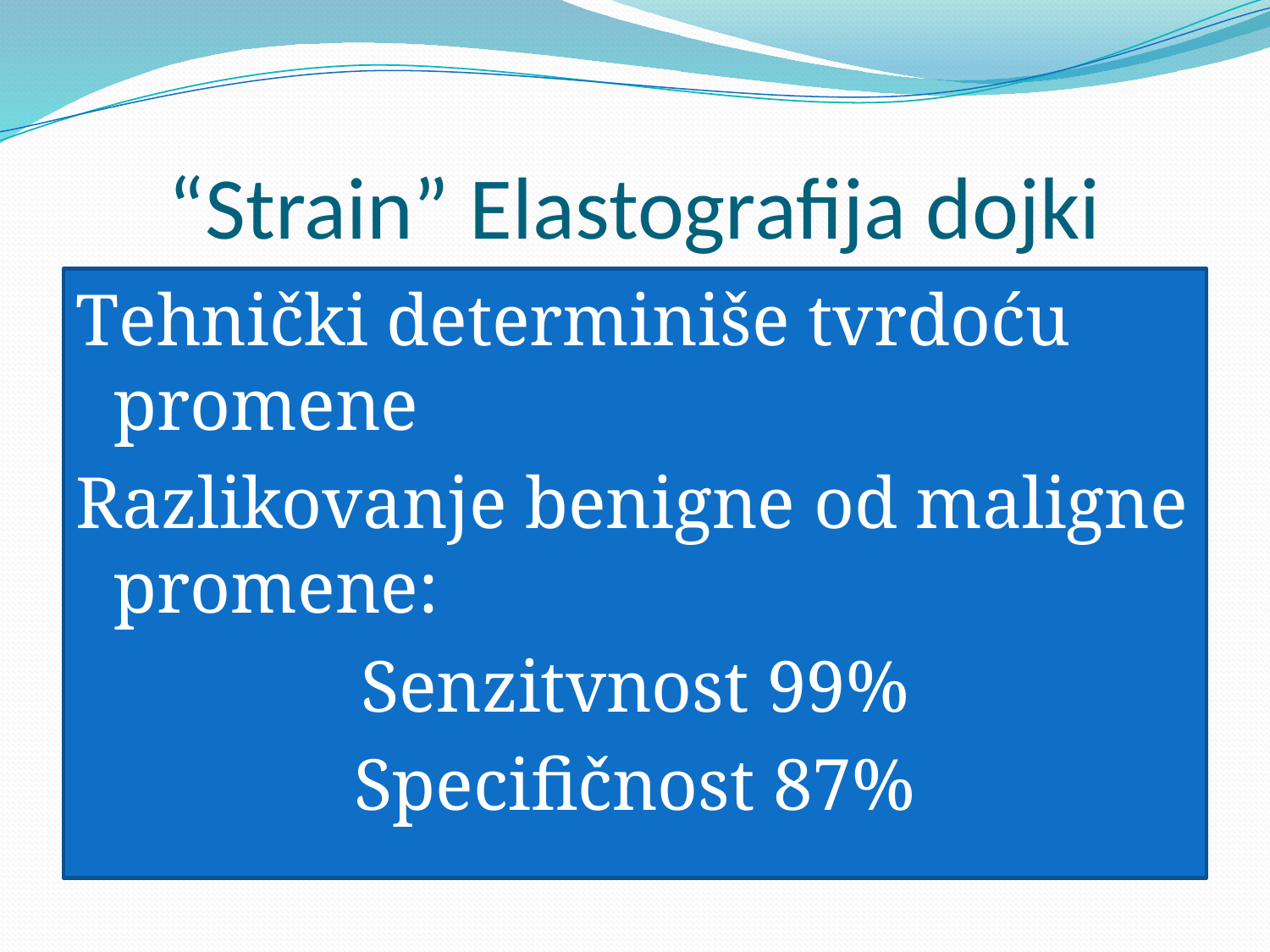

# “Strain” Elastografija dojki
Tehnički determiniše tvrdoću promene
Razlikovanje benigne od maligne promene:
Senzitvnost 99%
Specifičnost 87%